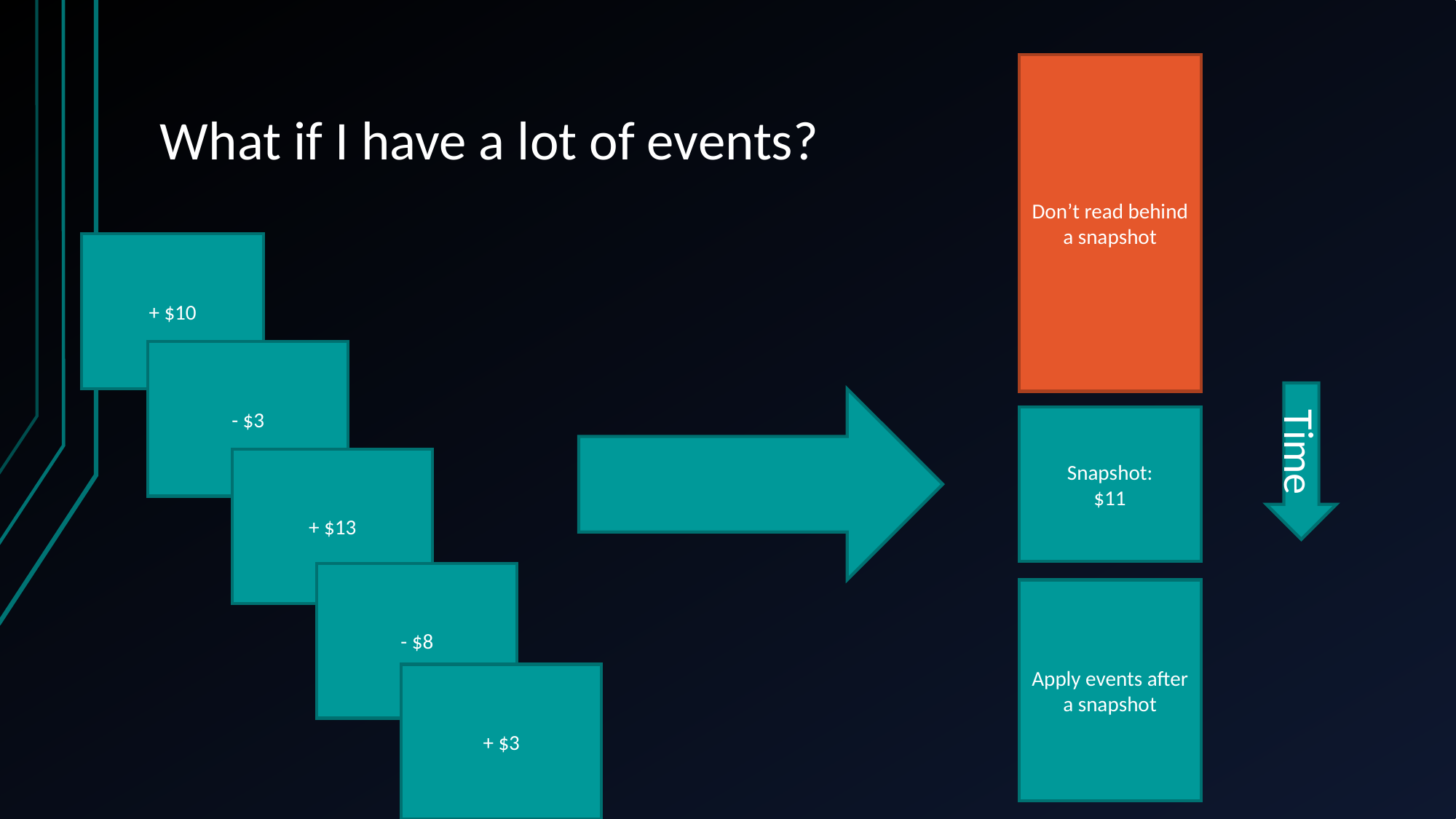

# What if I have a lot of events?
Don’t read behind a snapshot
+ $10
- $3

Snapshot:
$11
Time
+ $13
- $8
Apply events after a snapshot
+ $3